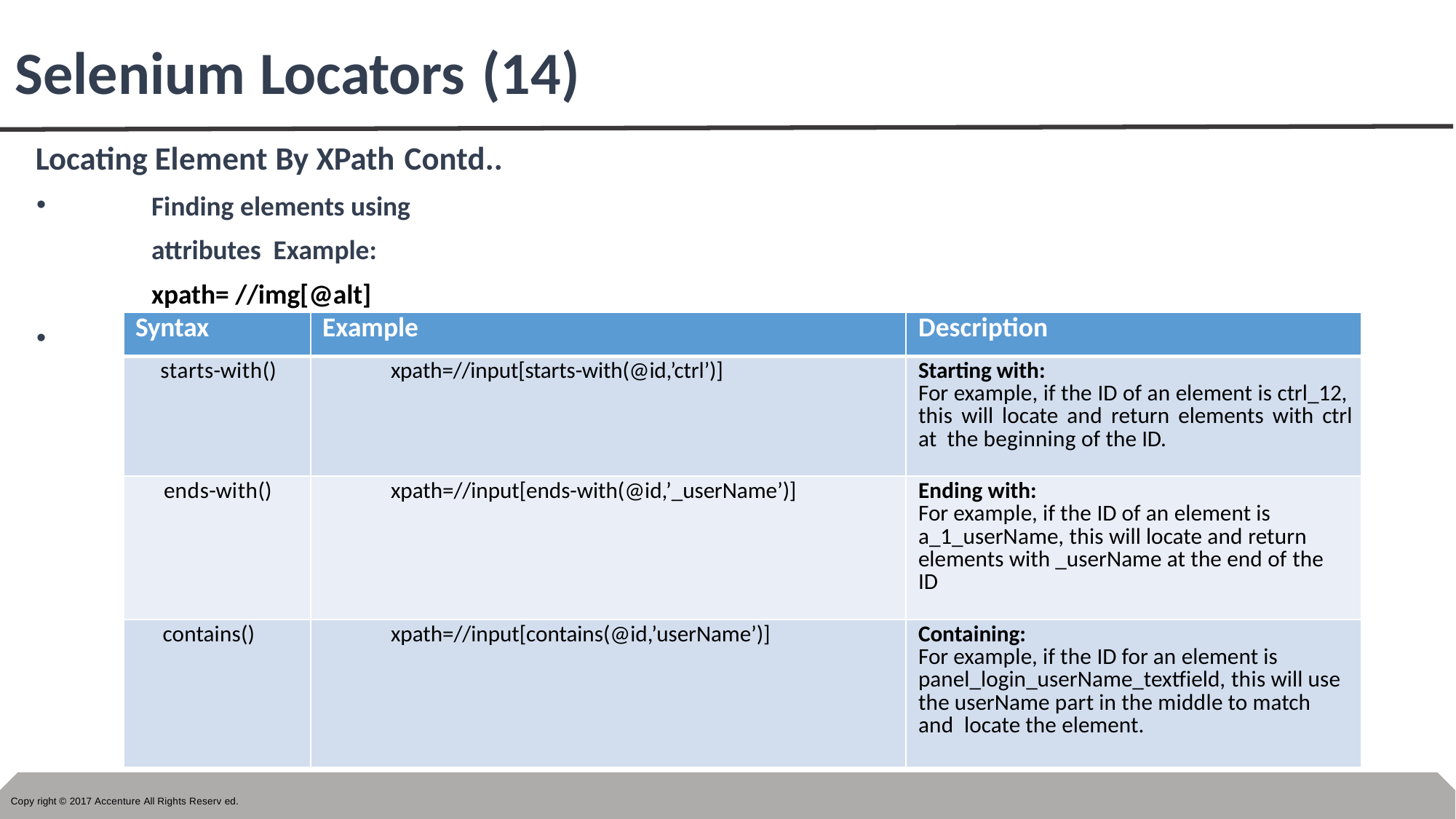

# Selenium Locators (14)
Locating Element By XPath Contd..
Finding elements using attributes  Example: xpath= //img[@alt]
Performing partial match on attribute values
| Syntax | Example | Description |
| --- | --- | --- |
| starts-with() | xpath=//input[starts-with(@id,’ctrl’)] | Starting with: For example, if the ID of an element is ctrl\_12, this will locate and return elements with ctrl at the beginning of the ID. |
| ends-with() | xpath=//input[ends-with(@id,’\_userName’)] | Ending with: For example, if the ID of an element is a\_1\_userName, this will locate and return elements with \_userName at the end of the ID |
| contains() | xpath=//input[contains(@id,’userName’)] | Containing: For example, if the ID for an element is panel\_login\_userName\_textfield, this will use the userName part in the middle to match and locate the element. |
Copy right © 2017 Accenture All Rights Reserv ed.